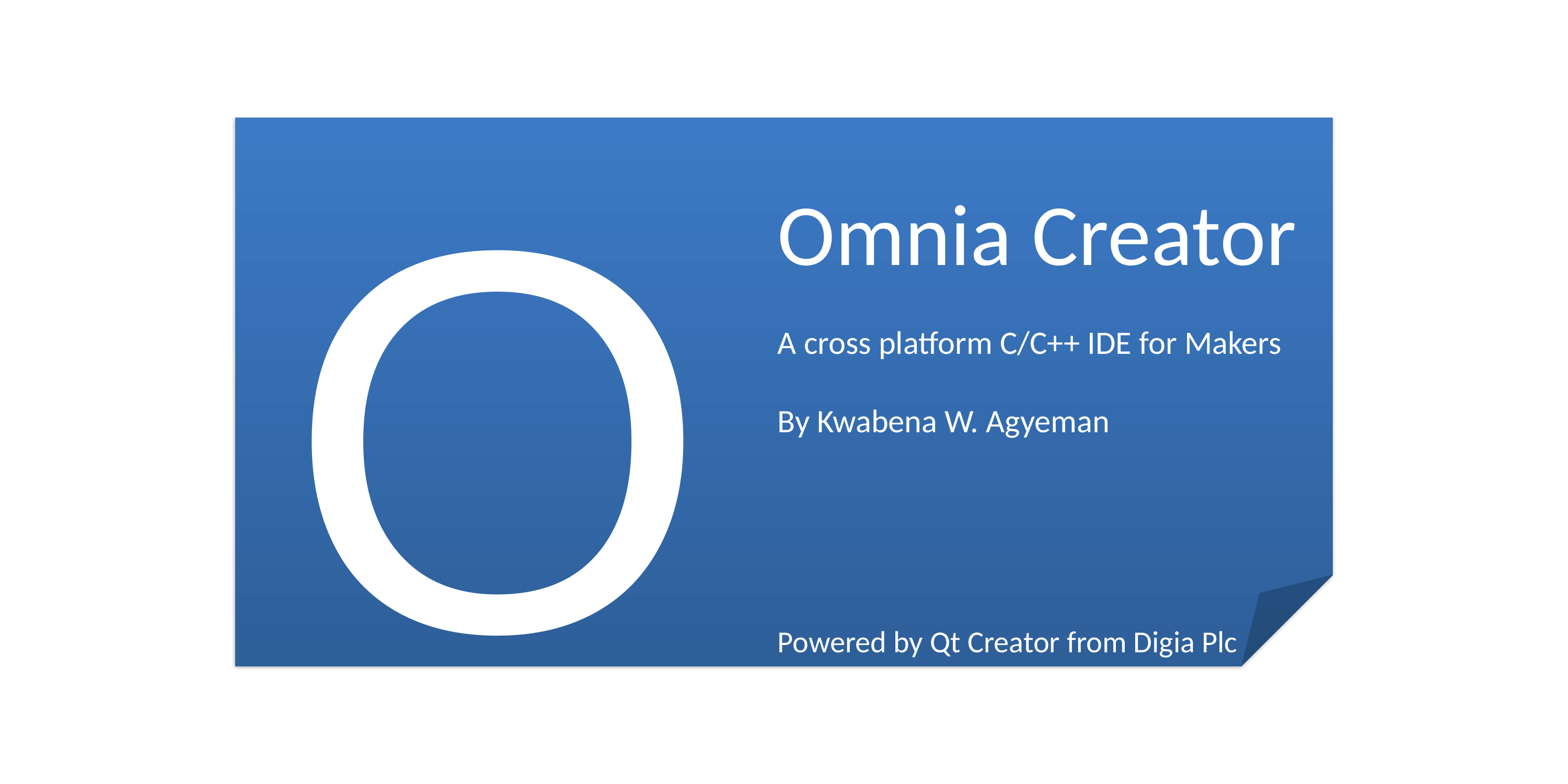

O

Omnia Creator

A cross platform C/C++ IDE for Makers

By Kwabena W. Agyeman

Powered by Qt Creator from Digia Plc
ro